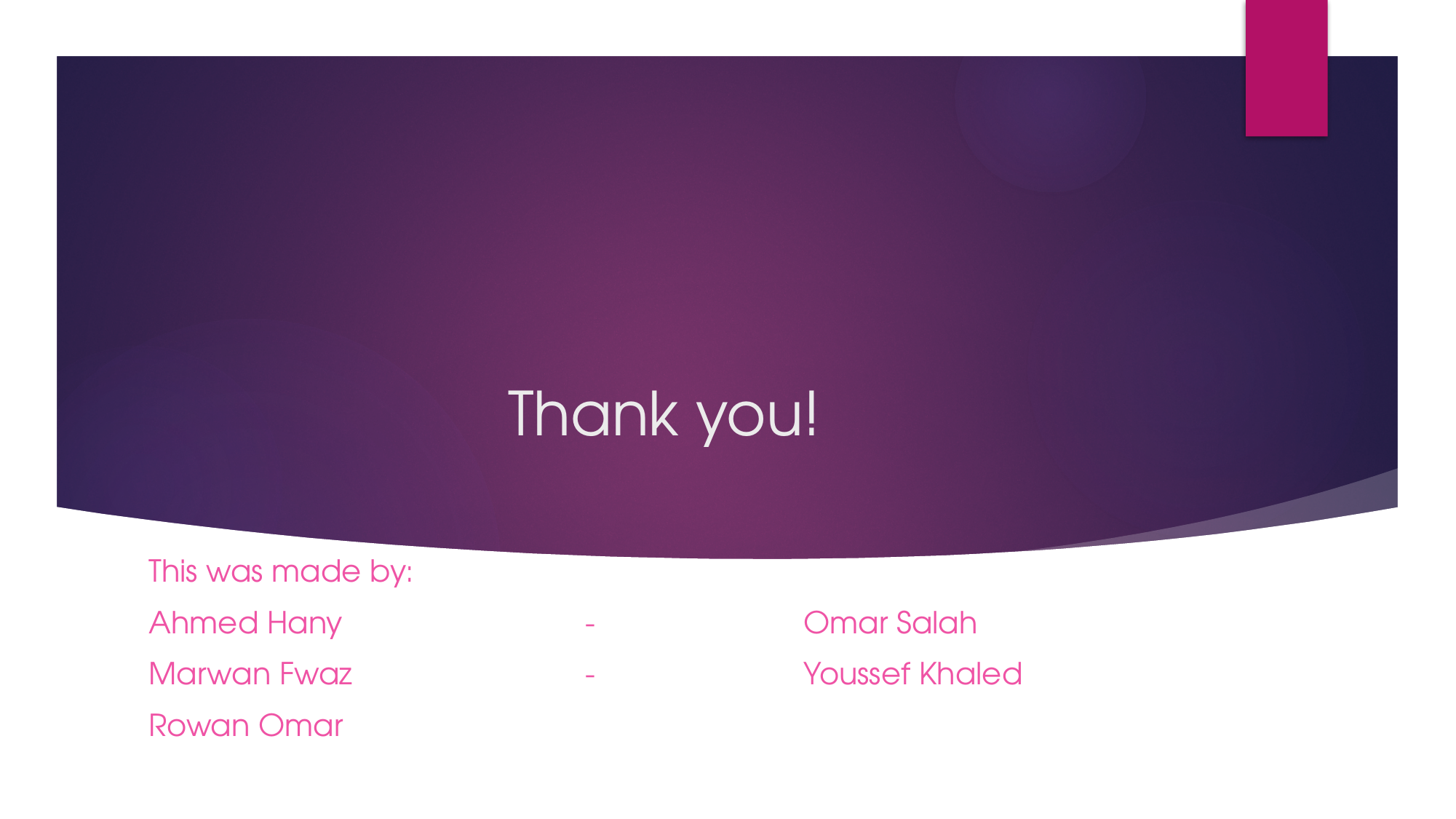

# Thank you!
This was made by:
Ahmed Hany			- 		Omar Salah
Marwan Fwaz 			- 		Youssef Khaled
Rowan Omar